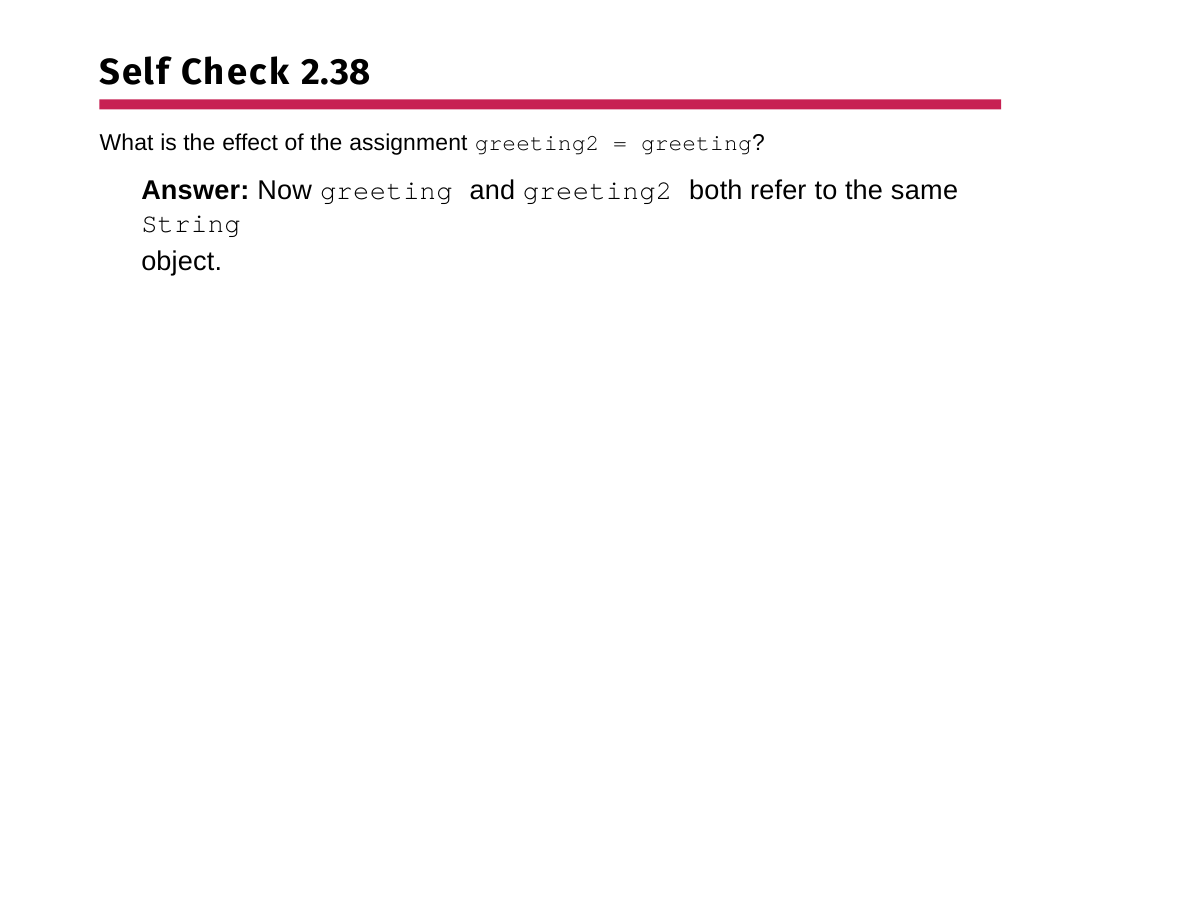

# Self Check 2.38

What is the effect of the assignment greeting2 = greeting?
Answer: Now greeting and greeting2 both refer to the same String
object.